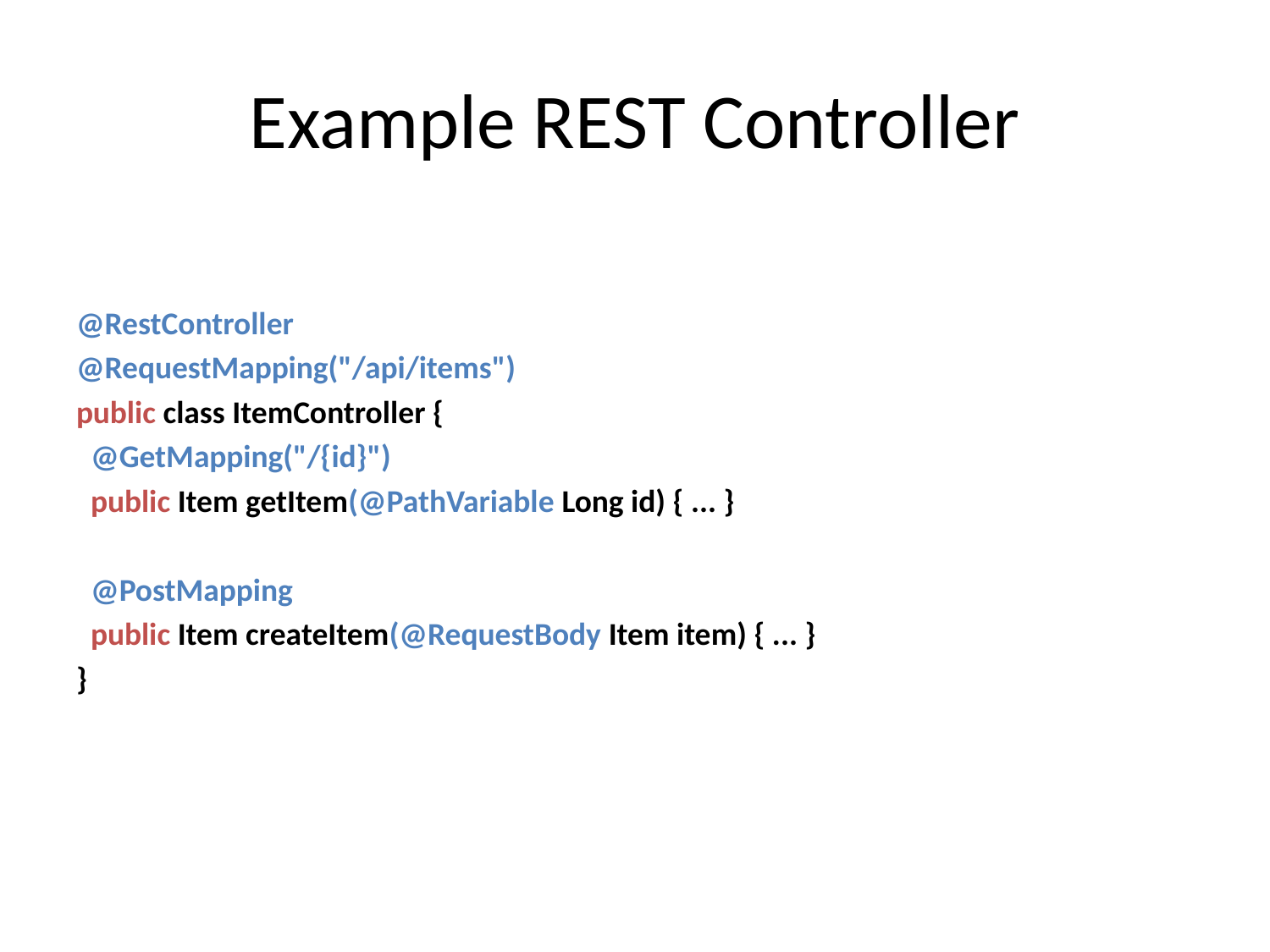

# Example REST Controller

@RestController
@RequestMapping("/api/items")
public class ItemController {
  @GetMapping("/{id}")
  public Item getItem(@PathVariable Long id) { ... }

  @PostMapping
  public Item createItem(@RequestBody Item item) { ... }
}